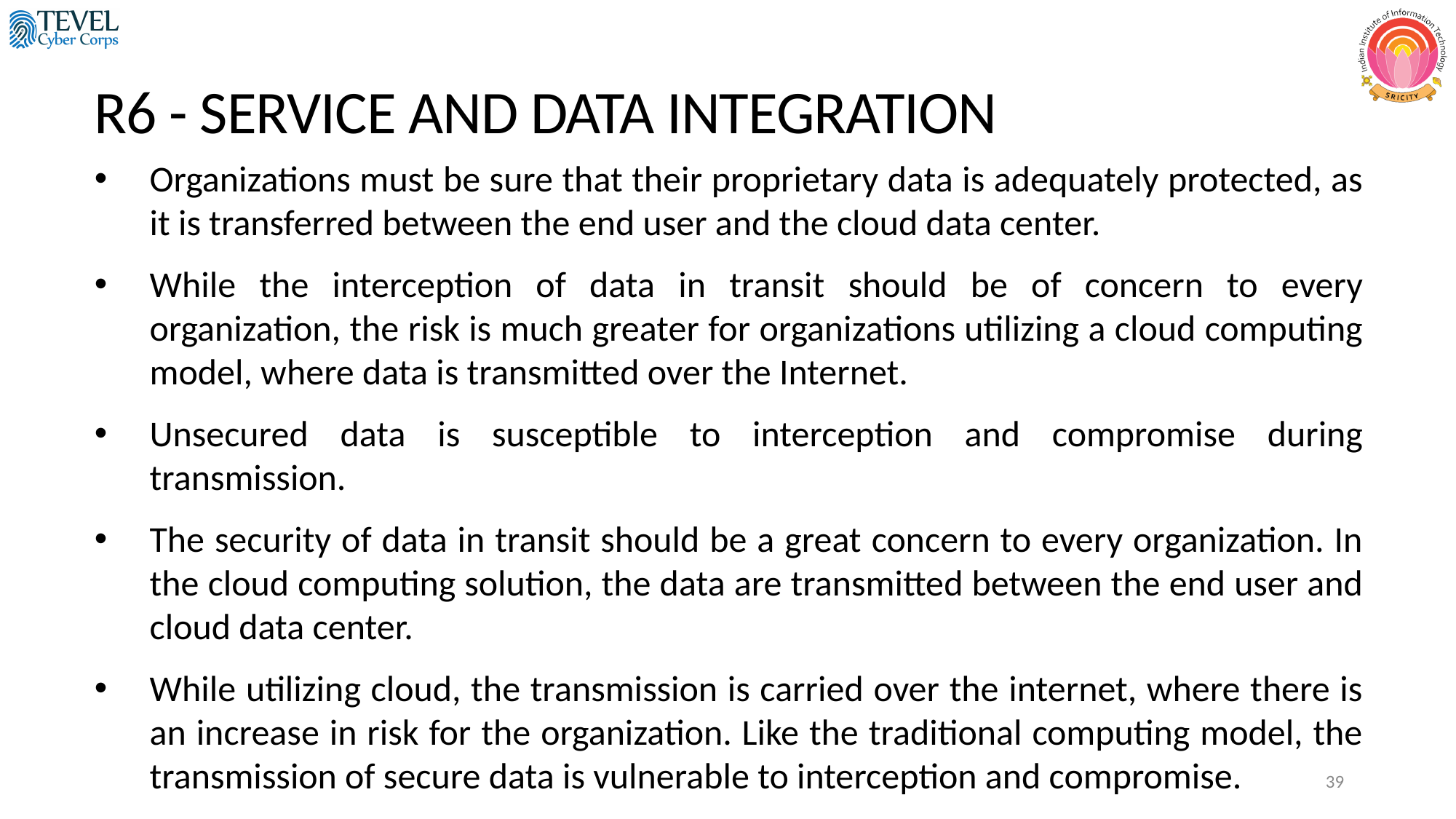

R6 - SERVICE AND DATA INTEGRATION
Organizations must be sure that their proprietary data is adequately protected, as it is transferred between the end user and the cloud data center.
While the interception of data in transit should be of concern to every organization, the risk is much greater for organizations utilizing a cloud computing model, where data is transmitted over the Internet.
Unsecured data is susceptible to interception and compromise during transmission.
The security of data in transit should be a great concern to every organization. In the cloud computing solution, the data are transmitted between the end user and cloud data center.
While utilizing cloud, the transmission is carried over the internet, where there is an increase in risk for the organization. Like the traditional computing model, the transmission of secure data is vulnerable to interception and compromise.
39